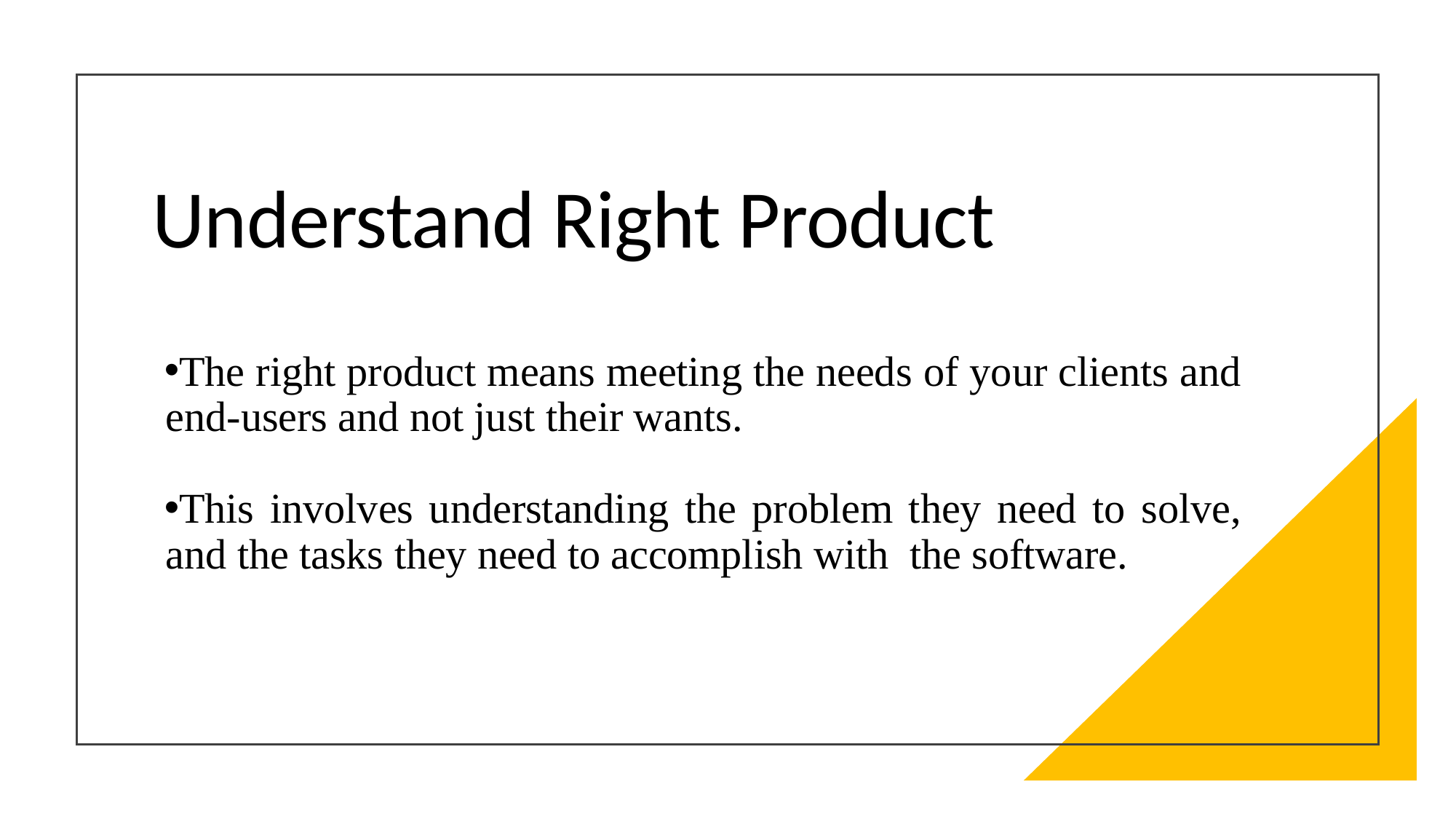

# Understand Right Product
The right product means meeting the needs of your clients and end-users and not just their wants.

This involves understanding the problem they need to solve, and the tasks they need to accomplish with  the software.